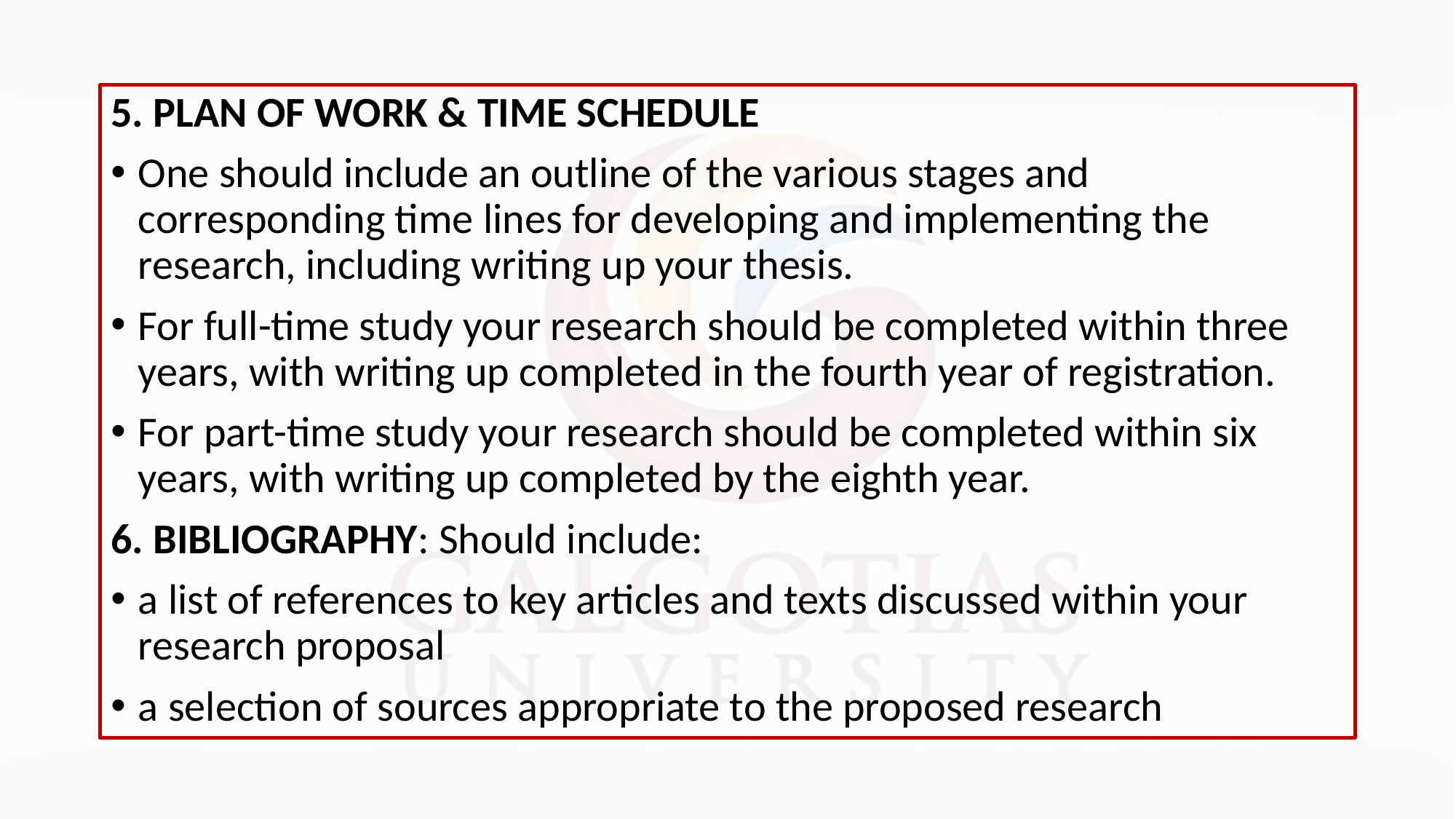

5. PLAN OF WORK & TIME SCHEDULE
One should include an outline of the various stages and corresponding time lines for developing and implementing the research, including writing up your thesis.
For full-time study your research should be completed within three years, with writing up completed in the fourth year of registration.
For part-time study your research should be completed within six years, with writing up completed by the eighth year.
6. BIBLIOGRAPHY: Should include:
a list of references to key articles and texts discussed within your research proposal
a selection of sources appropriate to the proposed research